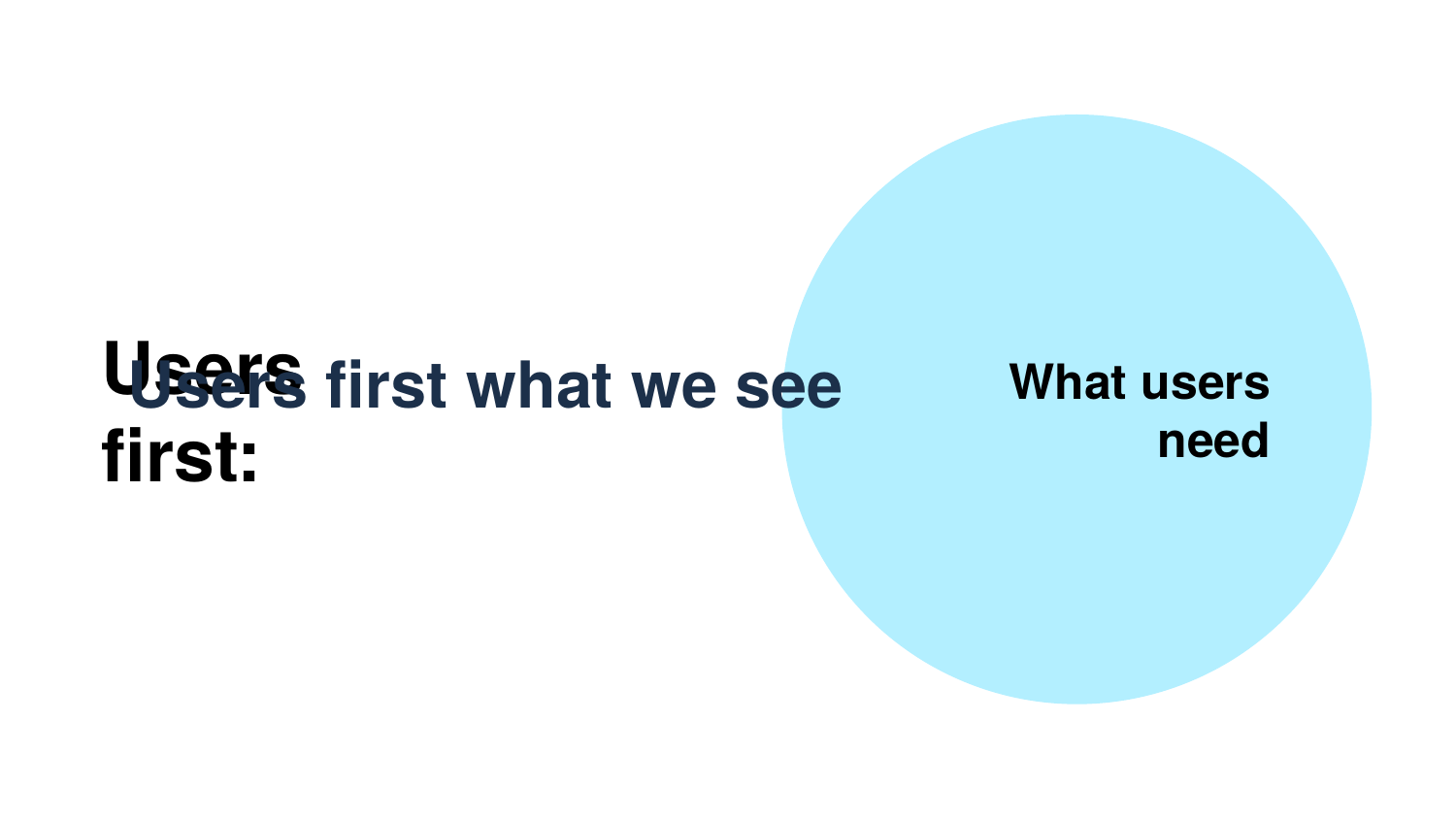

# Users first what we see
What users
need
Users
first: